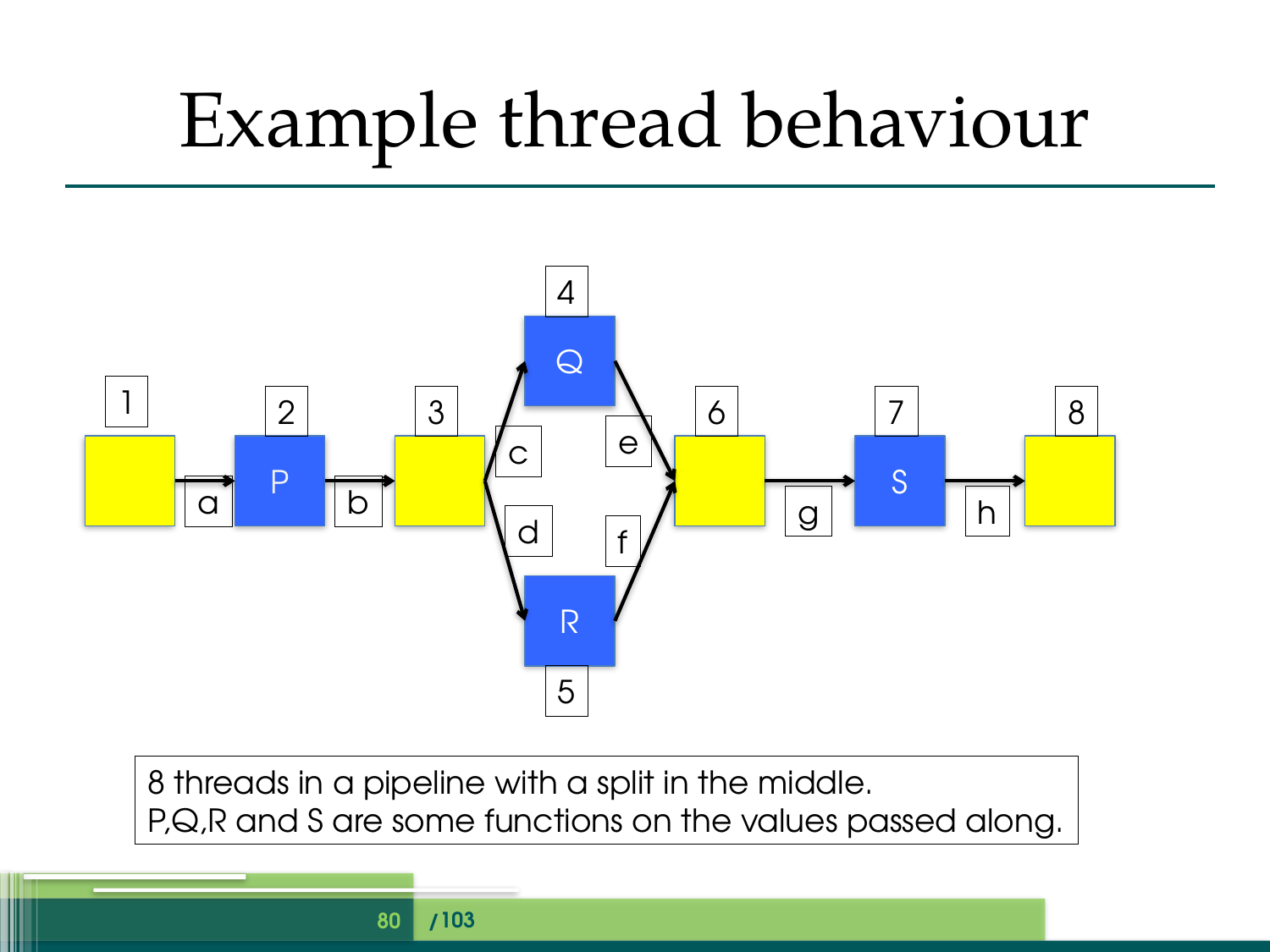

# Example thread behaviour
4
Q
1
2
3
6
7
8
e
c

P

S

a
b
g
h
d
f
R
5
8 threads in a pipeline with a split in the middle.
P,Q,R and S are some functions on the values passed along.
/103
80